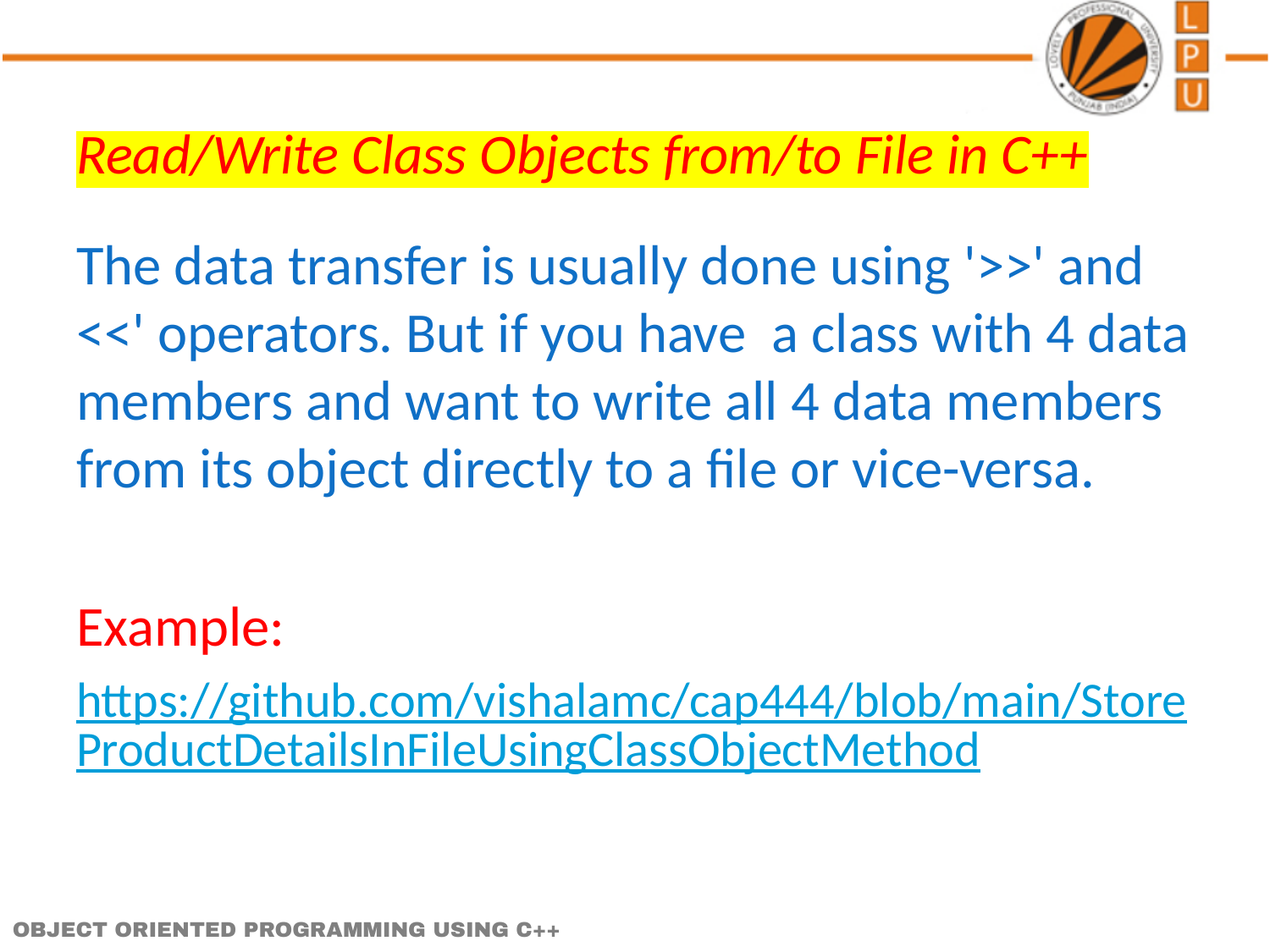

# Read/Write Class Objects from/to File in C++
The data transfer is usually done using '>>' and <<' operators. But if you have  a class with 4 data members and want to write all 4 data members from its object directly to a file or vice-versa.

Example:
https://github.com/vishalamc/cap444/blob/main/StoreProductDetailsInFileUsingClassObjectMethod